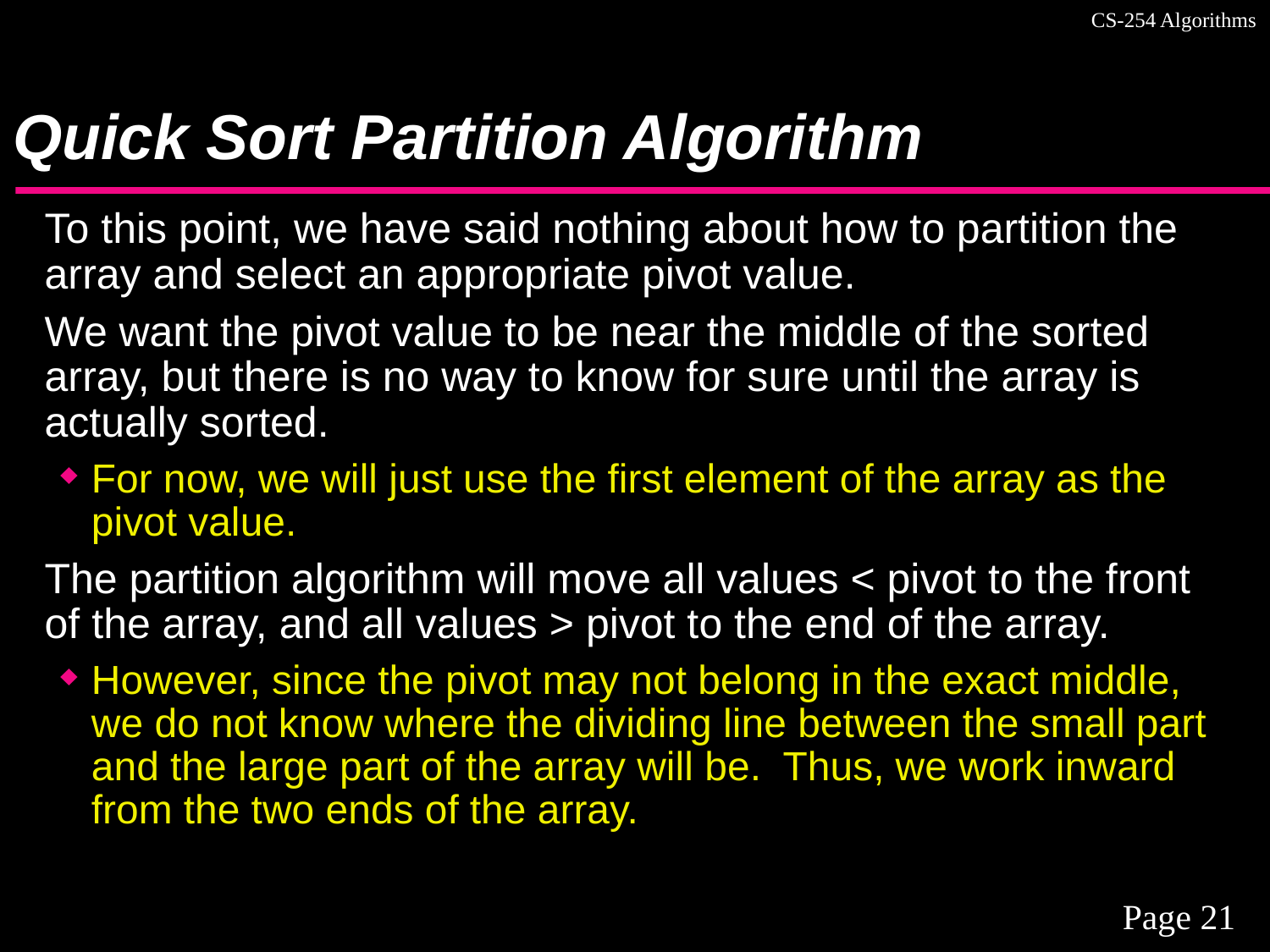

# Quick Sort Partition Algorithm
To this point, we have said nothing about how to partition the array and select an appropriate pivot value.
We want the pivot value to be near the middle of the sorted array, but there is no way to know for sure until the array is actually sorted.
For now, we will just use the first element of the array as the pivot value.
The partition algorithm will move all values < pivot to the front of the array, and all values > pivot to the end of the array.
However, since the pivot may not belong in the exact middle, we do not know where the dividing line between the small part and the large part of the array will be.  Thus, we work inward from the two ends of the array.